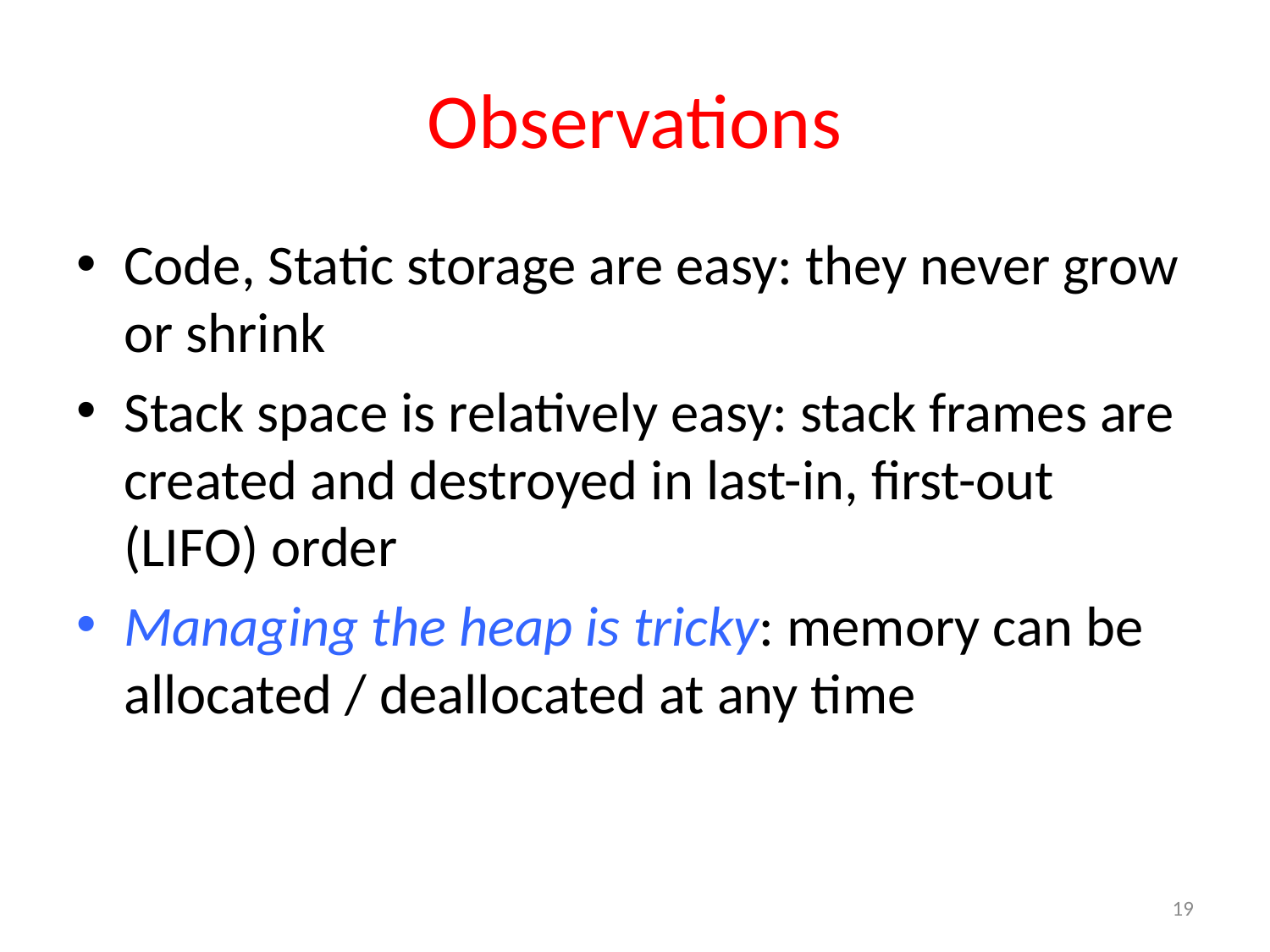

# Observations
Code, Static storage are easy: they never grow or shrink
Stack space is relatively easy: stack frames are created and destroyed in last-in, first-out (LIFO) order
Managing the heap is tricky: memory can be allocated / deallocated at any time
19